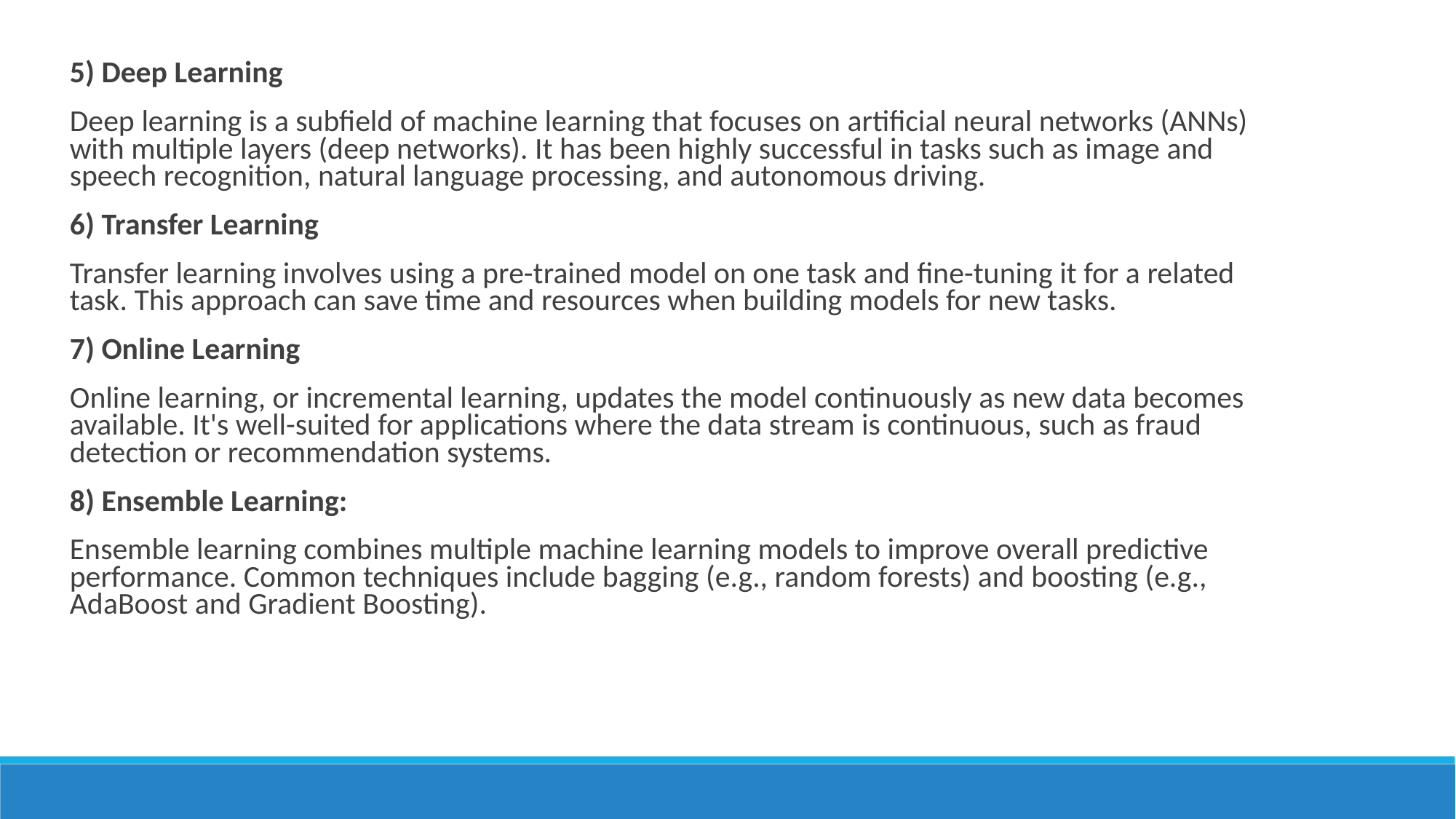

5) Deep Learning
Deep learning is a subfield of machine learning that focuses on artificial neural networks (ANNs) with multiple layers (deep networks). It has been highly successful in tasks such as image and speech recognition, natural language processing, and autonomous driving.
6) Transfer Learning
Transfer learning involves using a pre-trained model on one task and fine-tuning it for a related task. This approach can save time and resources when building models for new tasks.
7) Online Learning
Online learning, or incremental learning, updates the model continuously as new data becomes available. It's well-suited for applications where the data stream is continuous, such as fraud detection or recommendation systems.
8) Ensemble Learning:
Ensemble learning combines multiple machine learning models to improve overall predictive performance. Common techniques include bagging (e.g., random forests) and boosting (e.g., AdaBoost and Gradient Boosting).